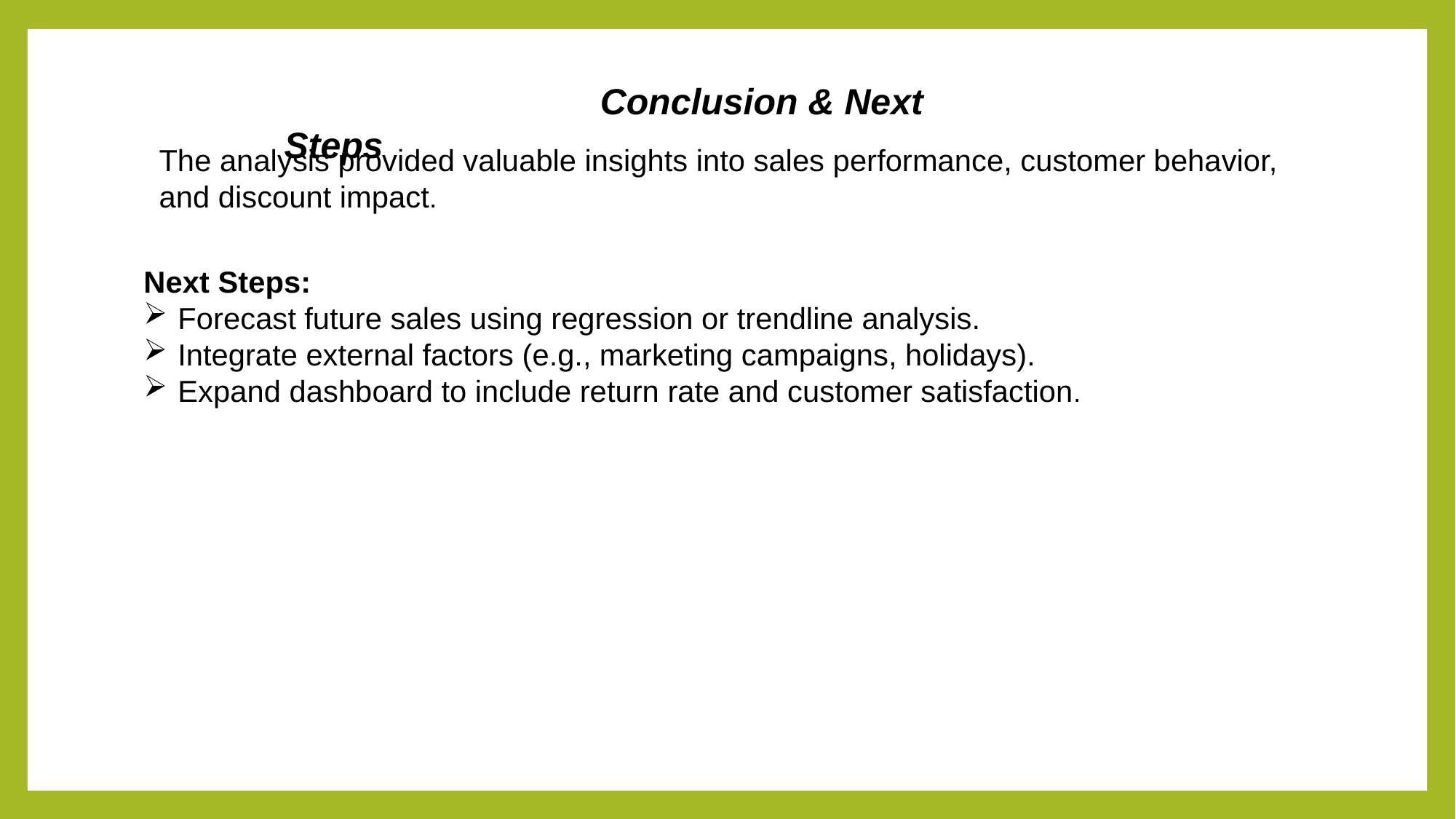

Conclusion & Next Steps
The analysis provided valuable insights into sales performance, customer behavior, and discount impact.
Next Steps:
Forecast future sales using regression or trendline analysis.
Integrate external factors (e.g., marketing campaigns, holidays).
Expand dashboard to include return rate and customer satisfaction.